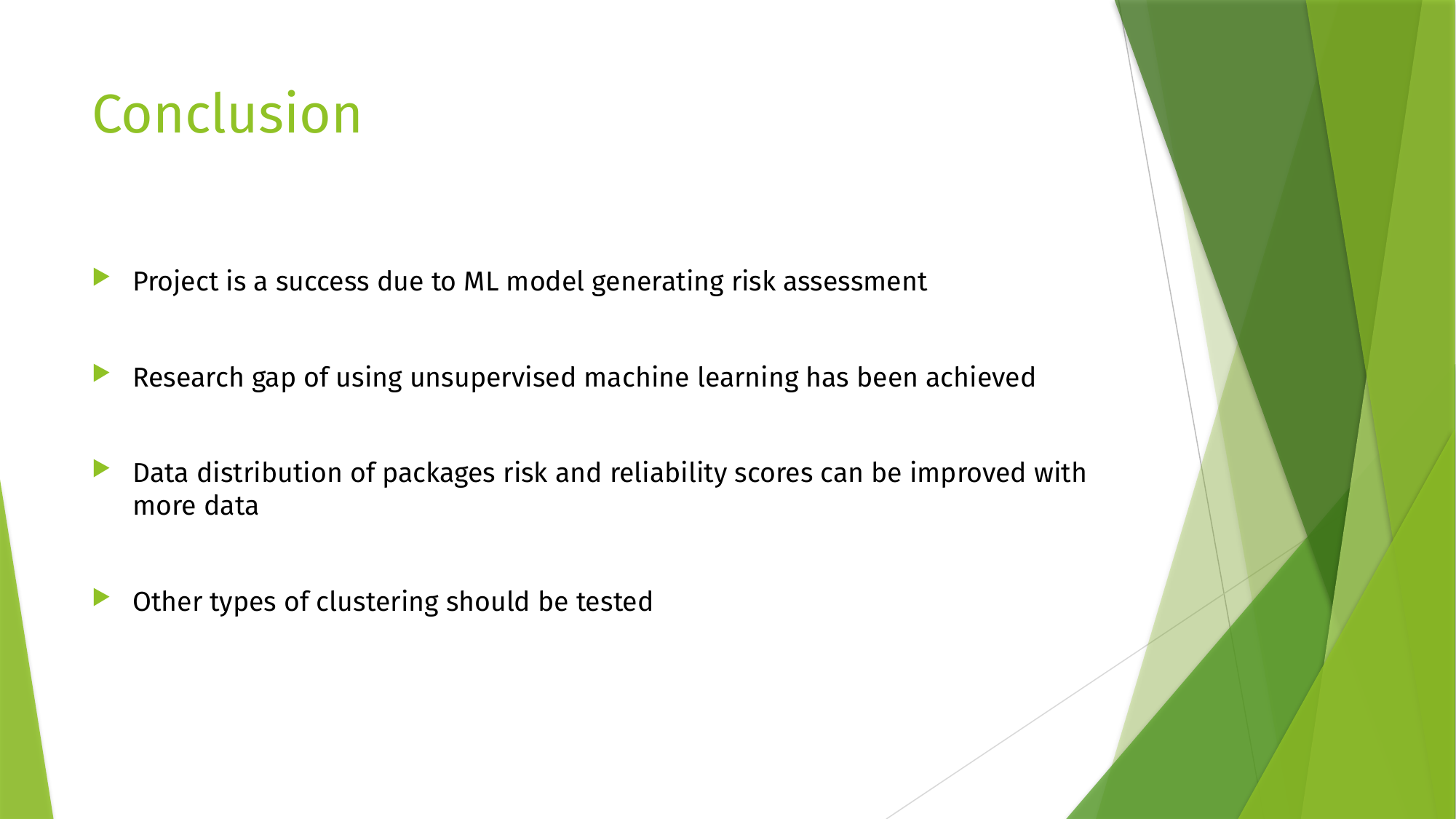

# Conclusion
Project is a success due to ML model generating risk assessment

Research gap of using unsupervised machine learning has been achieved

Data distribution of packages risk and reliability scores can be improved with more data

Other types of clustering should be tested